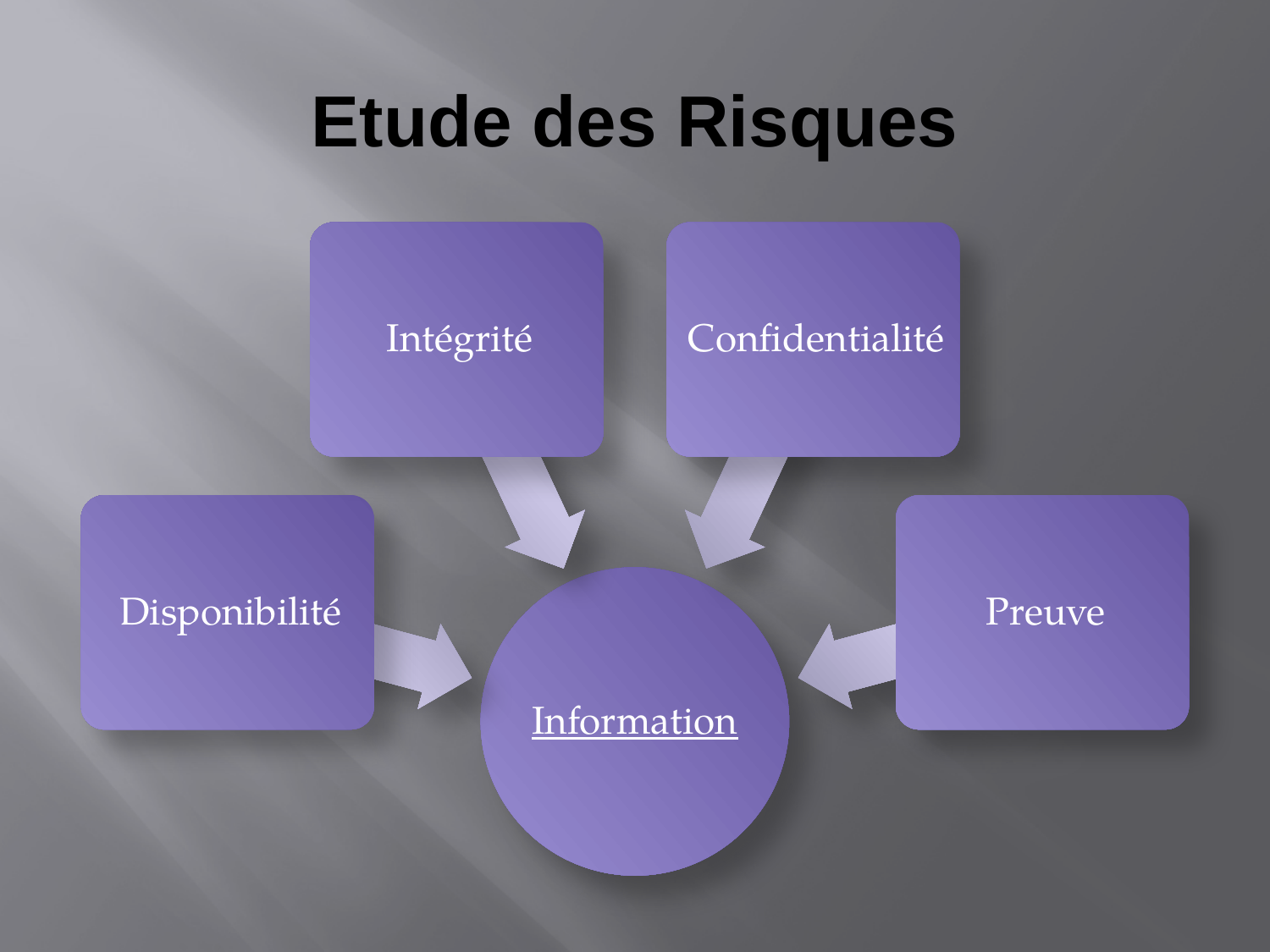

# Etude des Risques
Information
Disponibilité
Intégrité
Confidentialité
Preuve